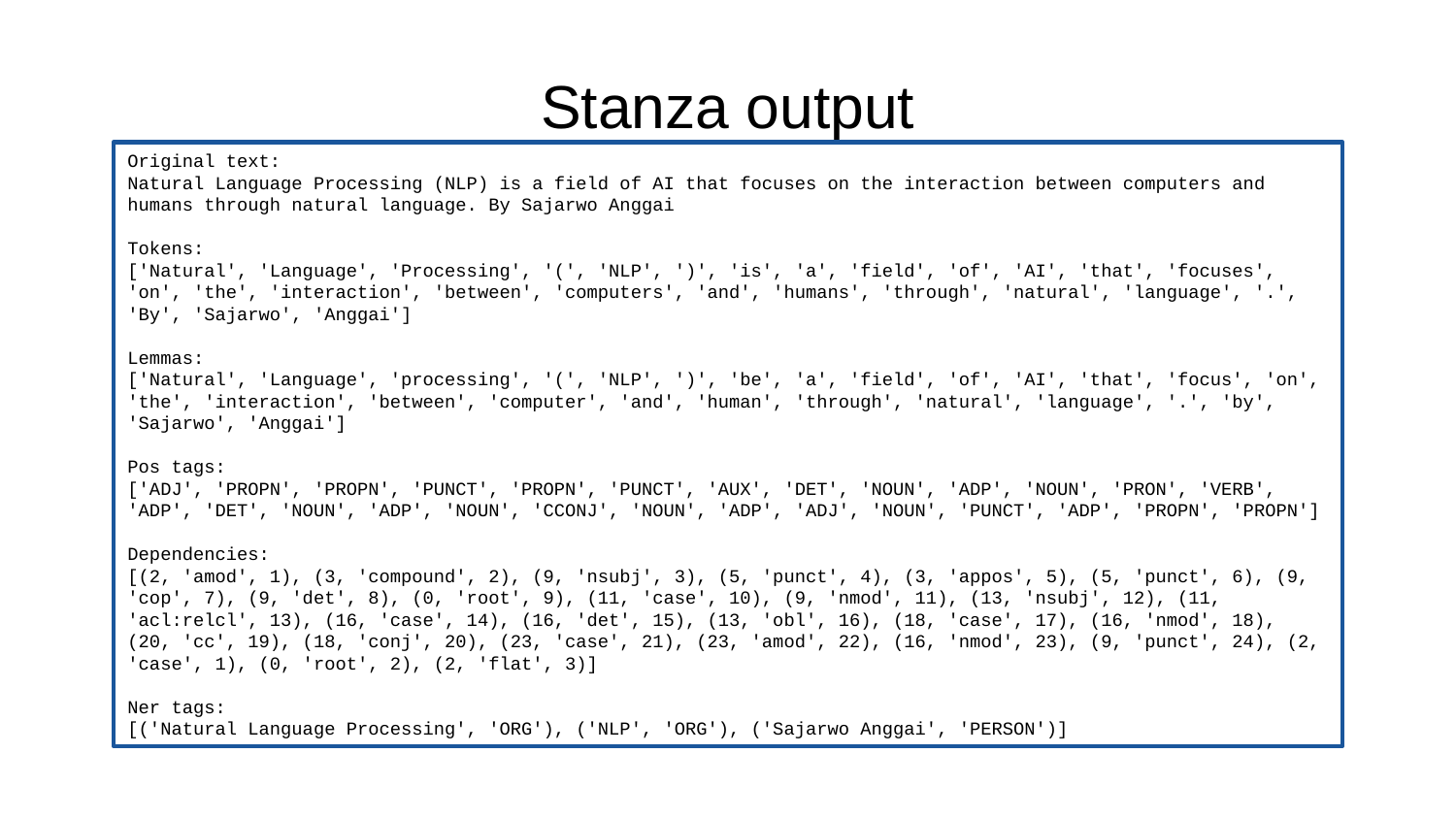

# Stanza output
Original text:
Natural Language Processing (NLP) is a field of AI that focuses on the interaction between computers and humans through natural language. By Sajarwo Anggai

Tokens:
['Natural', 'Language', 'Processing', '(', 'NLP', ')', 'is', 'a', 'field', 'of', 'AI', 'that', 'focuses', 'on', 'the', 'interaction', 'between', 'computers', 'and', 'humans', 'through', 'natural', 'language', '.', 'By', 'Sajarwo', 'Anggai']

Lemmas:
['Natural', 'Language', 'processing', '(', 'NLP', ')', 'be', 'a', 'field', 'of', 'AI', 'that', 'focus', 'on', 'the', 'interaction', 'between', 'computer', 'and', 'human', 'through', 'natural', 'language', '.', 'by', 'Sajarwo', 'Anggai']

Pos tags:
['ADJ', 'PROPN', 'PROPN', 'PUNCT', 'PROPN', 'PUNCT', 'AUX', 'DET', 'NOUN', 'ADP', 'NOUN', 'PRON', 'VERB', 'ADP', 'DET', 'NOUN', 'ADP', 'NOUN', 'CCONJ', 'NOUN', 'ADP', 'ADJ', 'NOUN', 'PUNCT', 'ADP', 'PROPN', 'PROPN']

Dependencies:
[(2, 'amod', 1), (3, 'compound', 2), (9, 'nsubj', 3), (5, 'punct', 4), (3, 'appos', 5), (5, 'punct', 6), (9, 'cop', 7), (9, 'det', 8), (0, 'root', 9), (11, 'case', 10), (9, 'nmod', 11), (13, 'nsubj', 12), (11, 'acl:relcl', 13), (16, 'case', 14), (16, 'det', 15), (13, 'obl', 16), (18, 'case', 17), (16, 'nmod', 18), (20, 'cc', 19), (18, 'conj', 20), (23, 'case', 21), (23, 'amod', 22), (16, 'nmod', 23), (9, 'punct', 24), (2, 'case', 1), (0, 'root', 2), (2, 'flat', 3)]

Ner tags:
[('Natural Language Processing', 'ORG'), ('NLP', 'ORG'), ('Sajarwo Anggai', 'PERSON')]